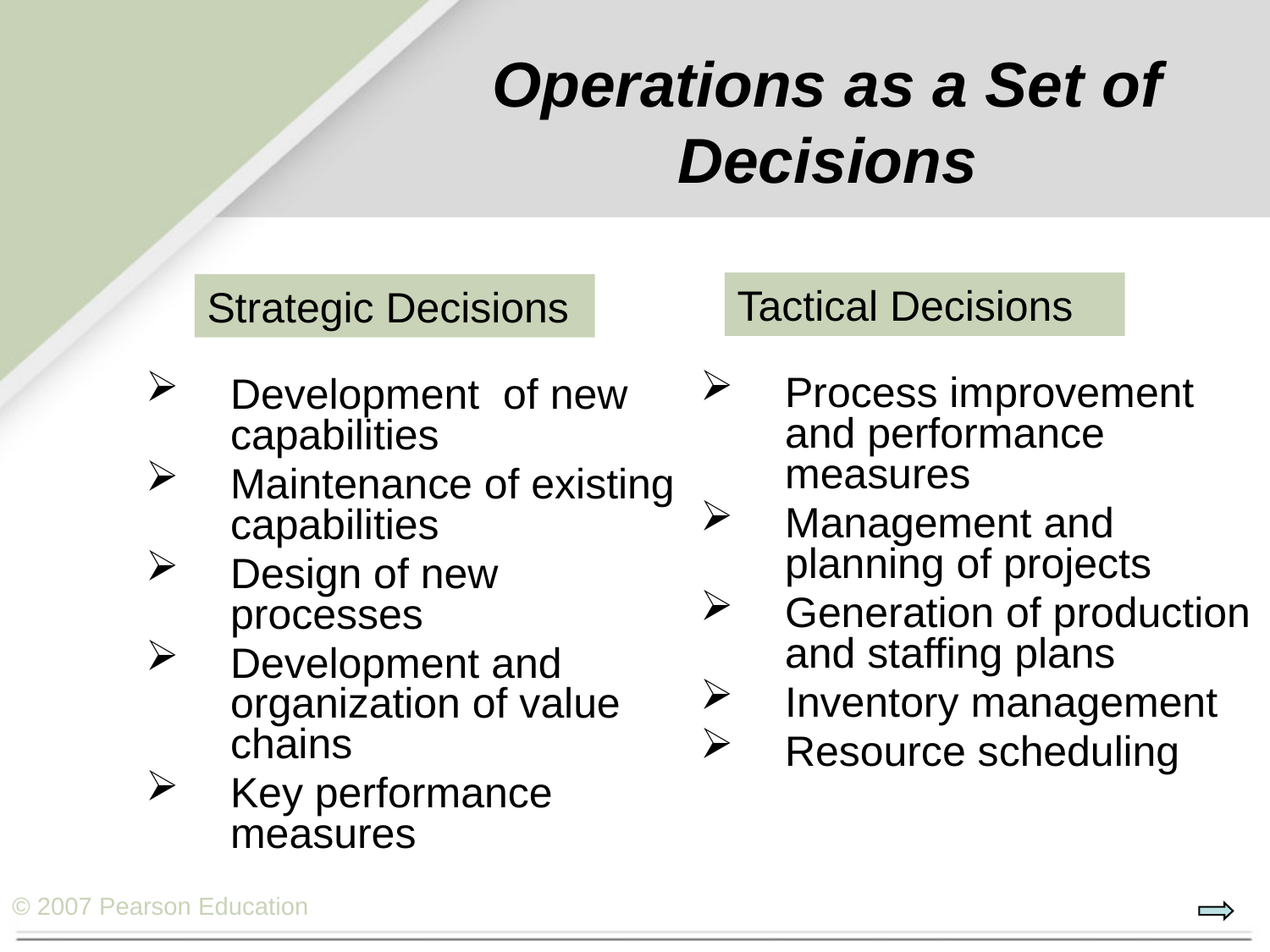

# Operations as a Set of Decisions
Tactical Decisions
Strategic Decisions
Process improvement and performance measures
Management and planning of projects
Generation of production and staffing plans
Inventory management
Resource scheduling
Development  of new  capabilities
Maintenance of existing capabilities
Design of new processes
Development and organization of value chains
Key performance measures